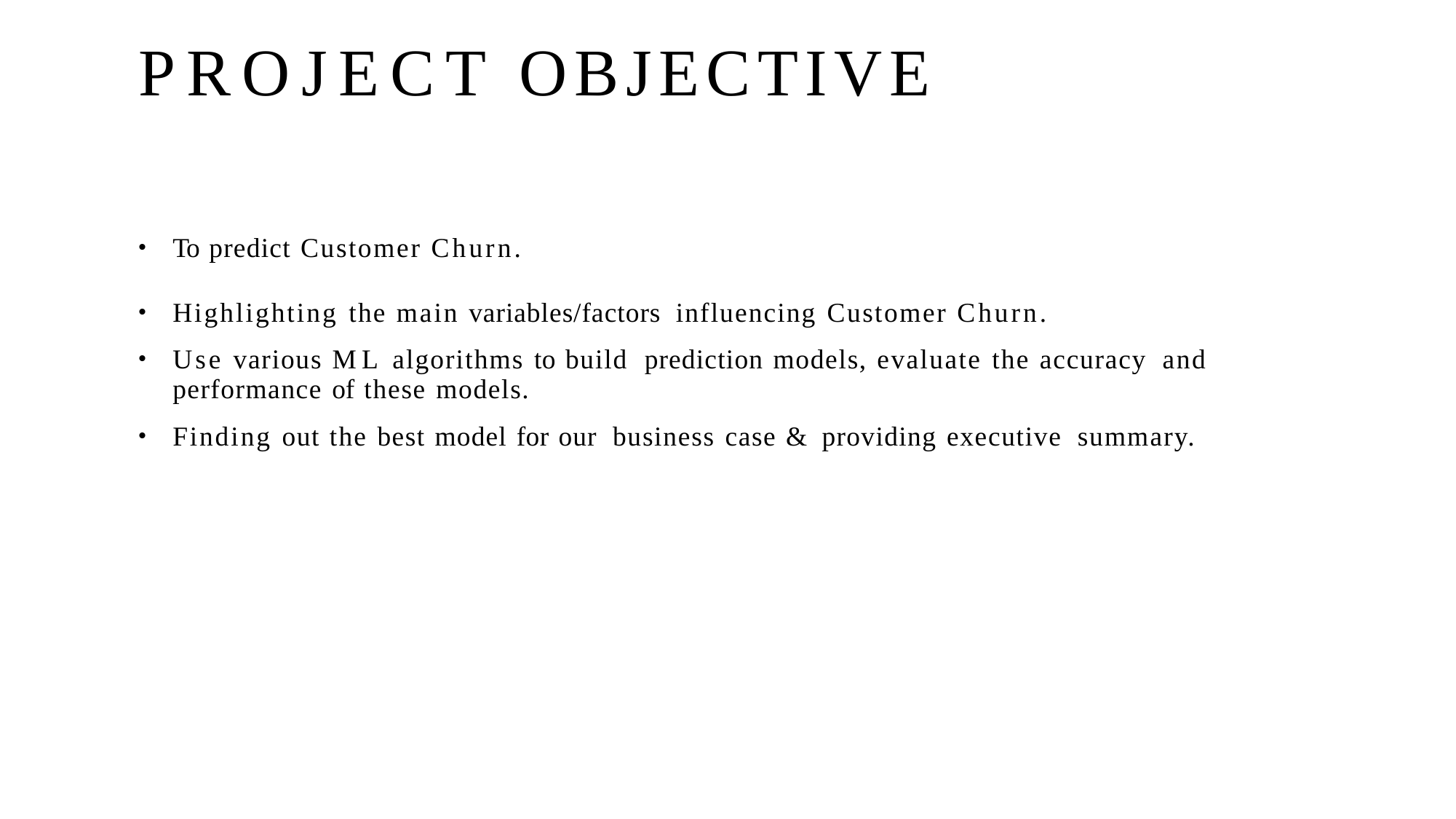

# PROJECT OBJECTIVE
To predict Customer Churn.
Highlighting the main variables/factors  influencing Customer Churn.
Use various ML algorithms to build  prediction models, evaluate the accuracy  and performance of these models.
Finding out the best model for our  business case & providing executive  summary.